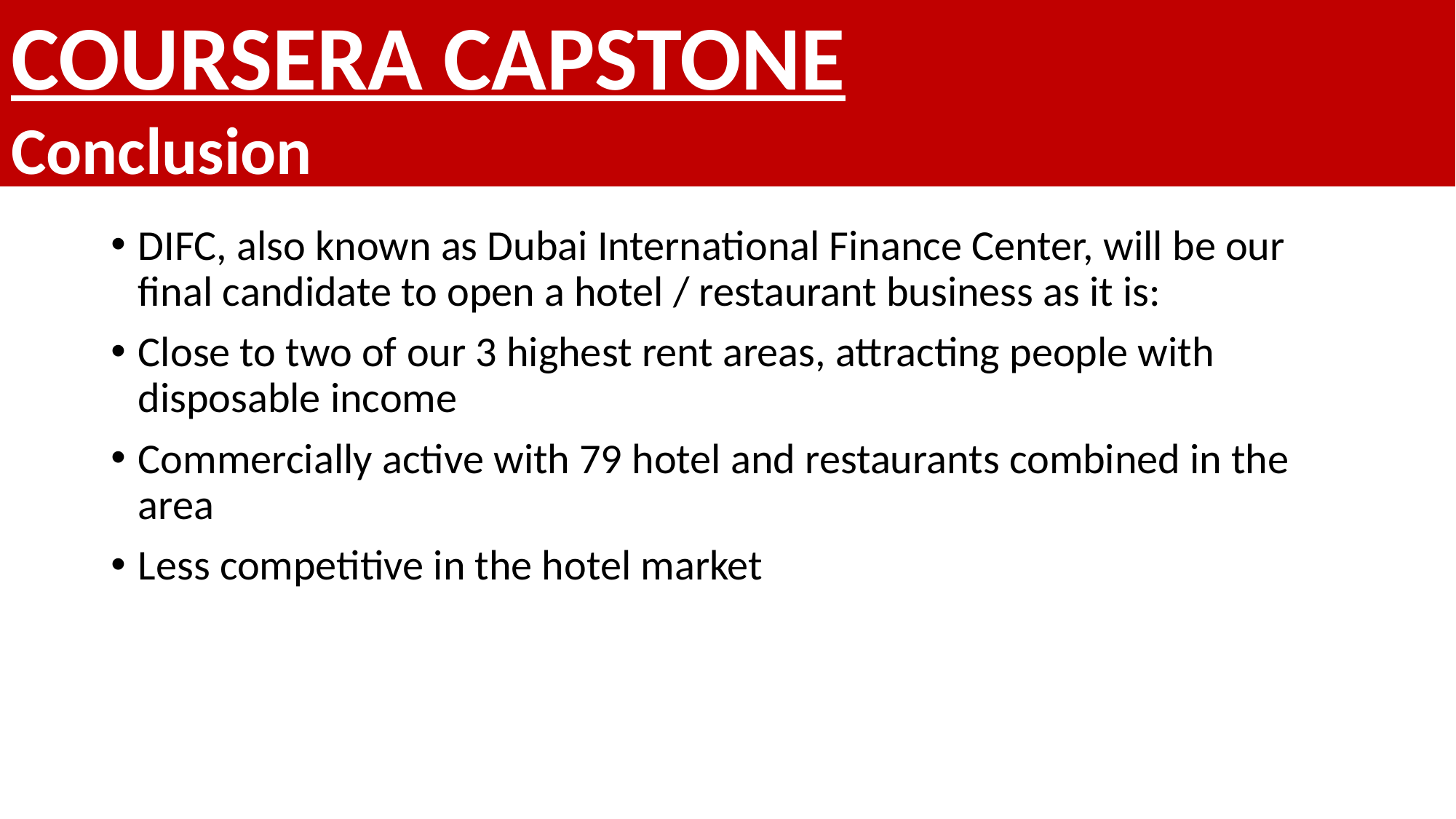

Coursera capstone
Conclusion
DIFC, also known as Dubai International Finance Center, will be our final candidate to open a hotel / restaurant business as it is:
Close to two of our 3 highest rent areas, attracting people with disposable income
Commercially active with 79 hotel and restaurants combined in the area
Less competitive in the hotel market